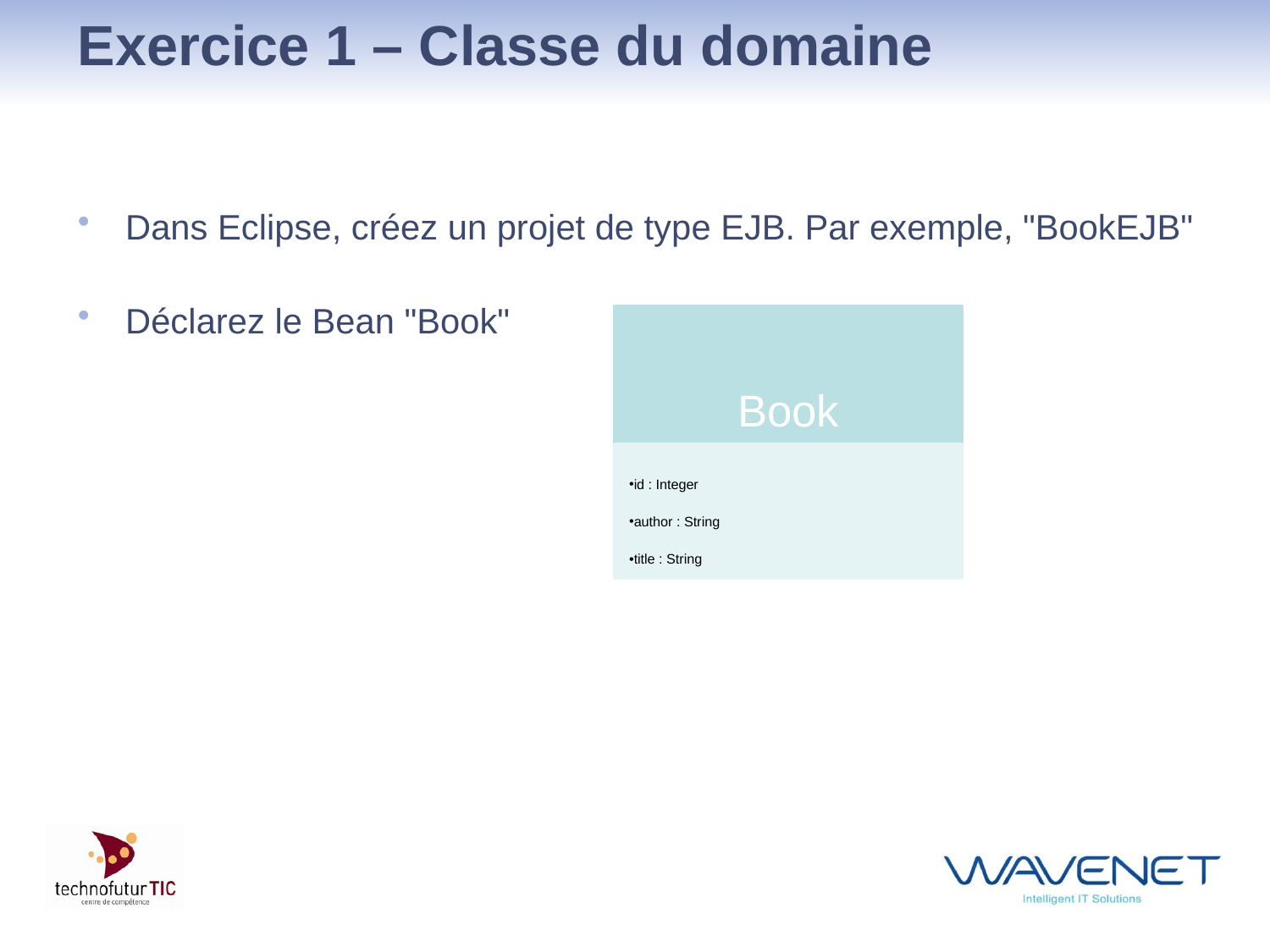

# Exercice 1 – Classe du domaine
Dans Eclipse, créez un projet de type EJB. Par exemple, "BookEJB"

Déclarez le Bean "Book"
Book
id : Integer
author : String
title : String